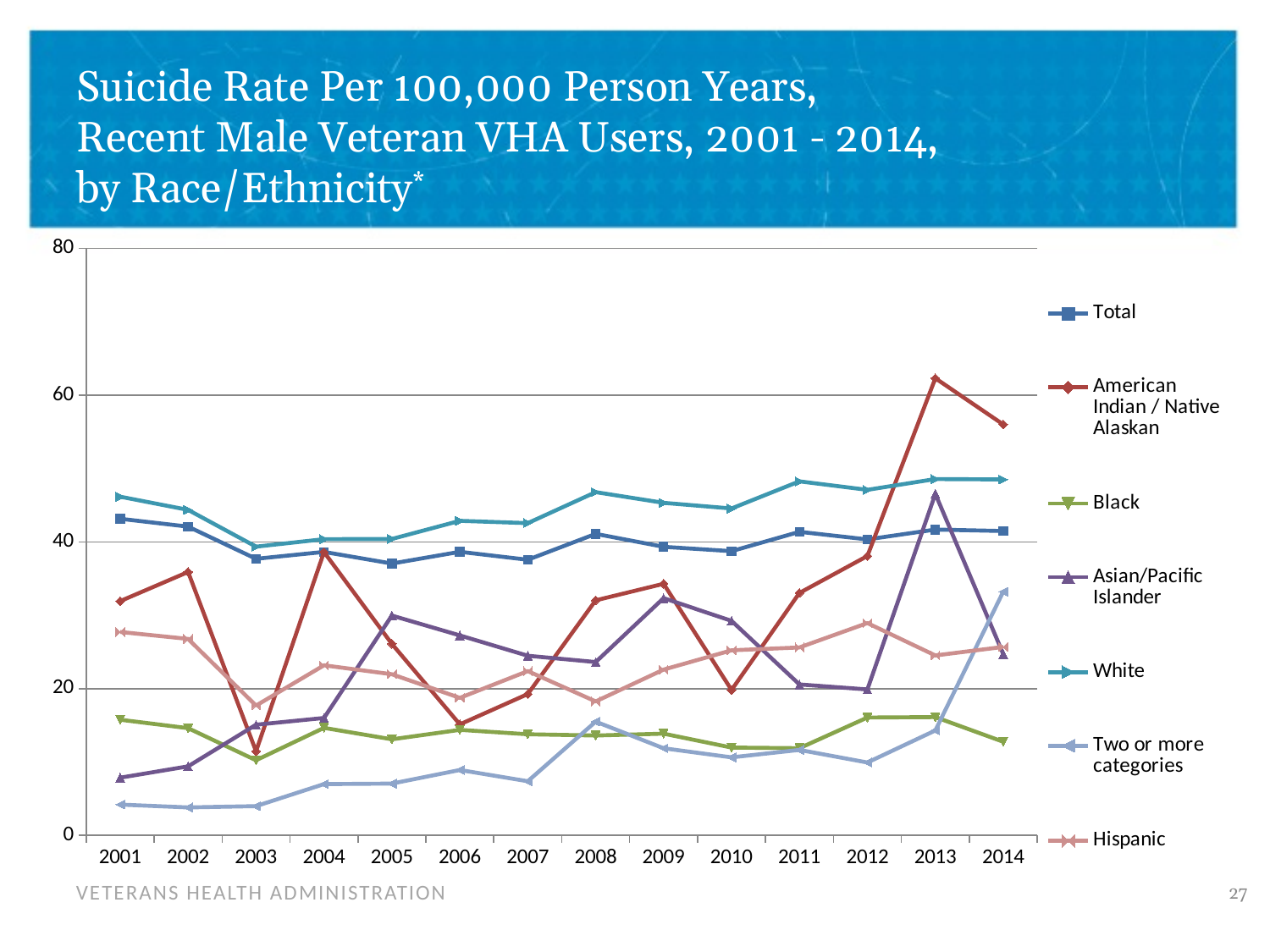

# Suicide Rate Per 100,000 Person Years, Recent Male Veteran VHA Users, 2001 - 2014, by Race/Ethnicity*

### Chart

| Category | Total | American Indian / Native Alaskan | Black  | Asian/Pacific Islander | White | Two or more categories  | Hispanic |
|---|---|---|---|---|---|---|---|
| 2001 | 43.15 | 31.92 | 15.76 | 7.86 | 46.16 | 4.2 | 27.72 |
| 2002 | 42.08 | 35.89 | 14.61 | 9.41 | 44.36 | 3.81 | 26.77 |
| 2003 | 37.69 | 11.46 | 10.24 | 15.08 | 39.34 | 3.99 | 17.69 |
| 2004 | 38.63 | 38.61 | 14.65 | 16.0 | 40.37 | 6.99 | 23.18 |
| 2005 | 37.04 | 26.09 | 13.09 | 29.95 | 40.4 | 7.06 | 21.96 |
| 2006 | 38.64 | 15.13 | 14.38 | 27.25 | 42.87 | 8.91 | 18.74 |
| 2007 | 37.56 | 19.26 | 13.78 | 24.48 | 42.56 | 7.38 | 22.39 |
| 2008 | 41.09 | 32.03 | 13.61 | 23.62 | 46.78 | 15.5 | 18.25 |
| 2009 | 39.32 | 34.28 | 13.86 | 32.33 | 45.32 | 11.87 | 22.59 |
| 2010 | 38.73 | 19.81 | 11.97 | 29.23 | 44.55 | 10.63 | 25.22 |
| 2011 | 41.37 | 33.04 | 11.88 | 20.57 | 48.25 | 11.65 | 25.61 |
| 2012 | 40.34 | 38.07 | 16.06 | 19.89 | 47.09 | 9.93 | 28.93 |
| 2013 | 41.68 | 62.3 | 16.12 | 46.54 | 48.56 | 14.3 | 24.52 |
| 2014 | 41.48 | 56.0 | 12.76 | 24.71 | 48.51 | 33.21 | 25.68 |
27